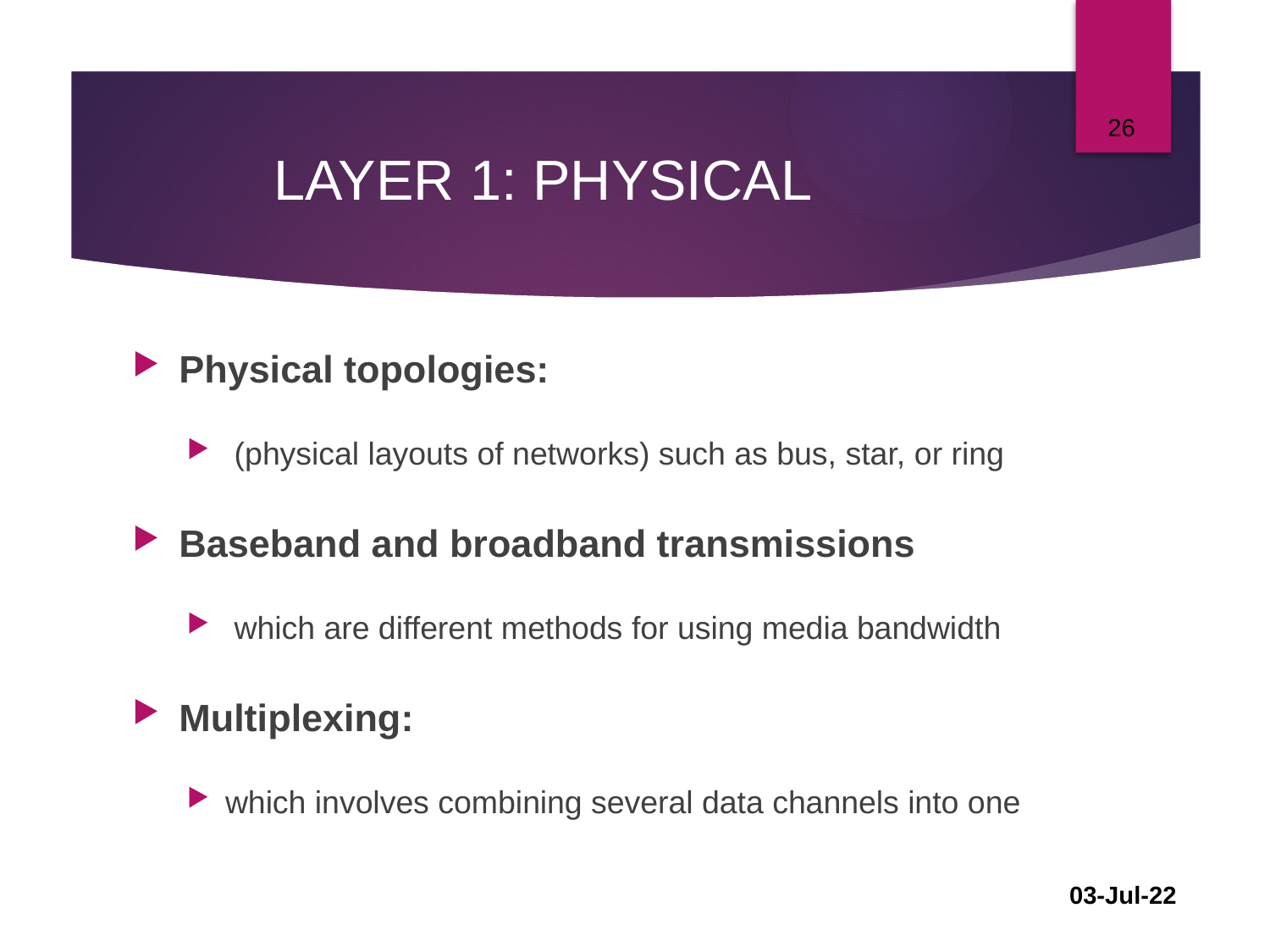

26
# LAYER 1: PHYSICAL
Physical topologies:
 (physical layouts of networks) such as bus, star, or ring
Baseband and broadband transmissions
 which are different methods for using media bandwidth
Multiplexing:
which involves combining several data channels into one
03-Jul-22